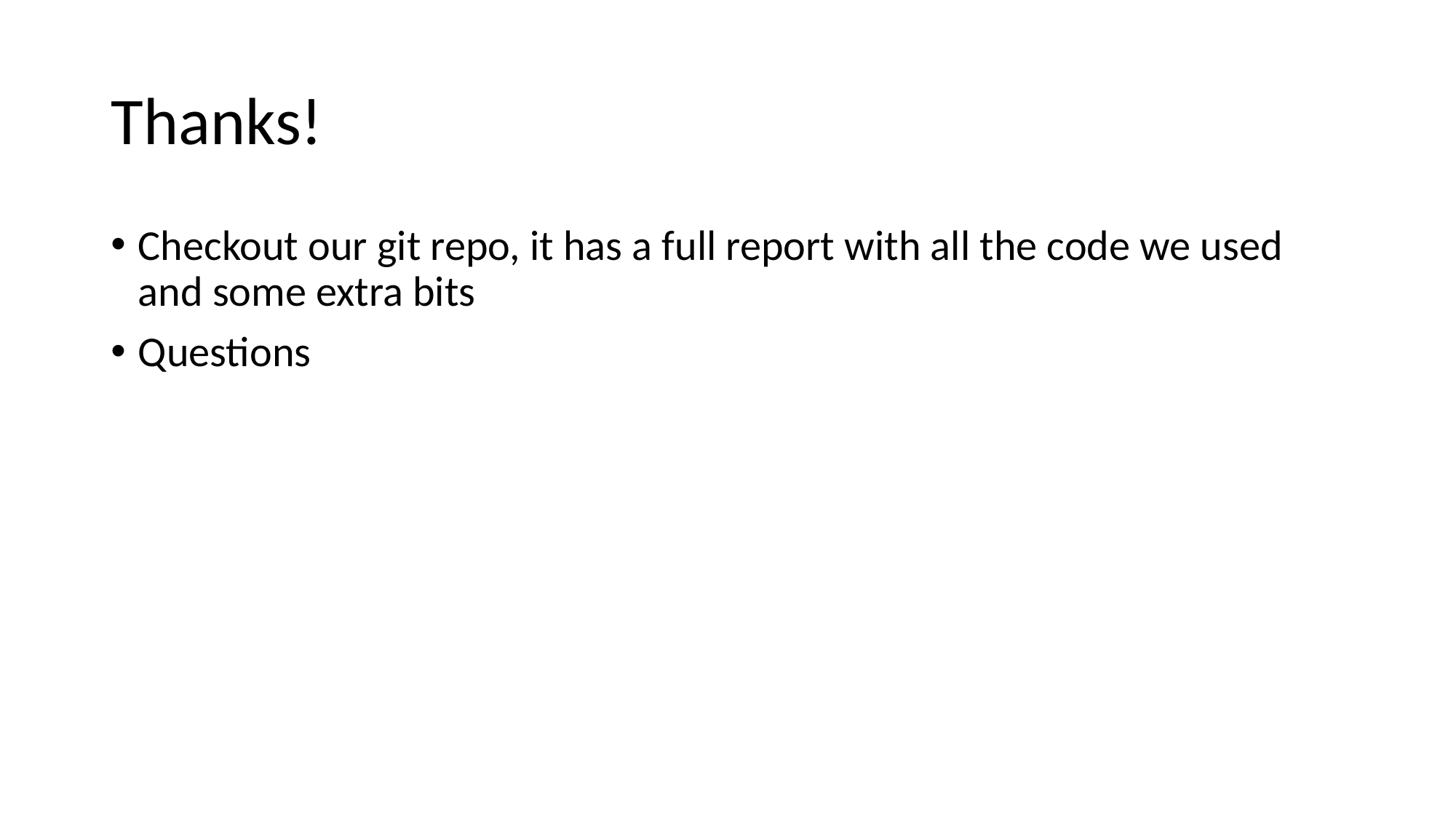

# Thanks!
Checkout our git repo, it has a full report with all the code we used and some extra bits
Questions